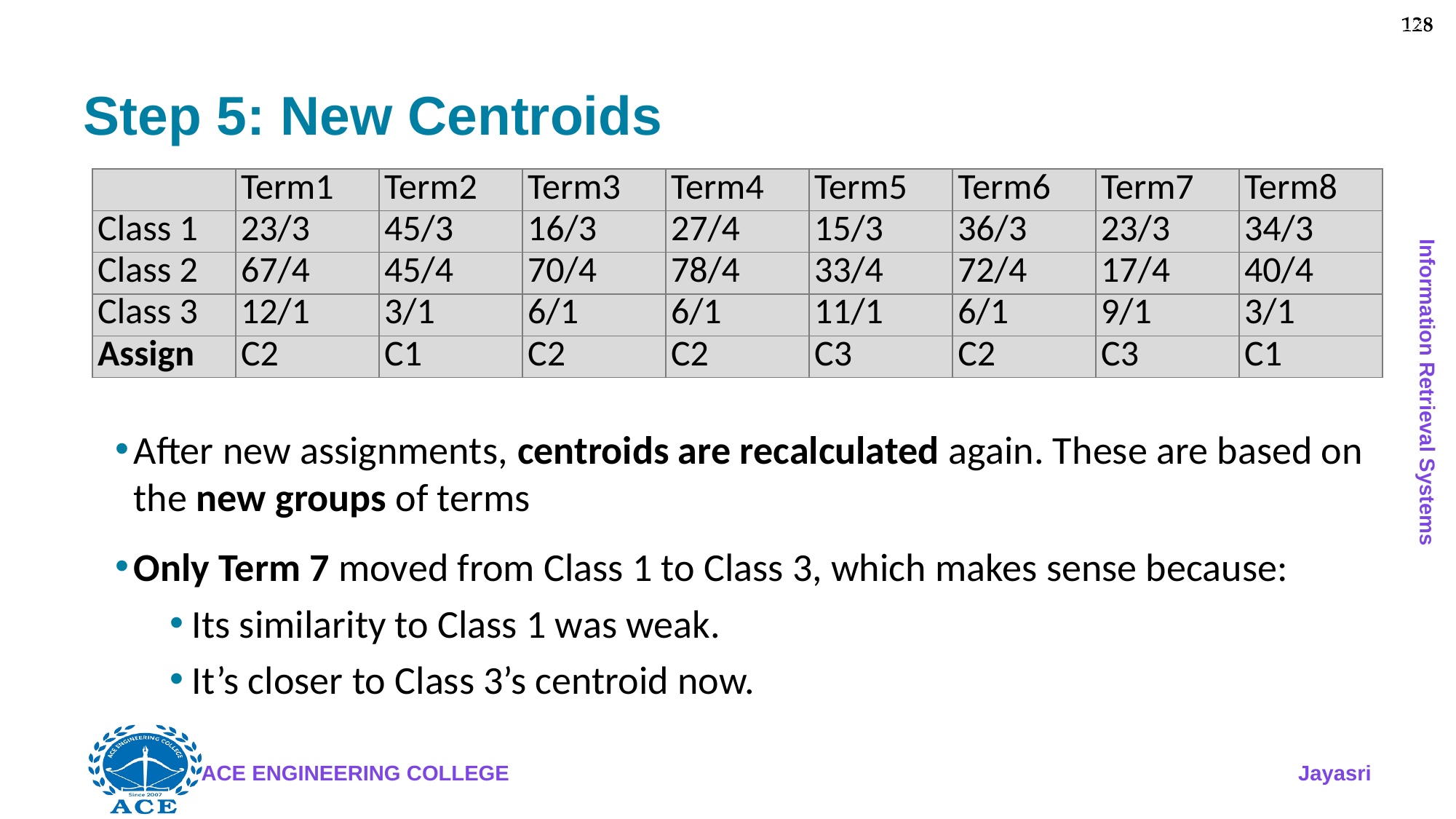

128
# Step 5: New Centroids
|  | Term1 | Term2 | Term3 | Term4 | Term5 | Term6 | Term7 | Term8 |
| --- | --- | --- | --- | --- | --- | --- | --- | --- |
| Class 1 | 23/3 | 45/3 | 16/3 | 27/4 | 15/3 | 36/3 | 23/3 | 34/3 |
| Class 2 | 67/4 | 45/4 | 70/4 | 78/4 | 33/4 | 72/4 | 17/4 | 40/4 |
| Class 3 | 12/1 | 3/1 | 6/1 | 6/1 | 11/1 | 6/1 | 9/1 | 3/1 |
| Assign | C2 | C1 | C2 | C2 | C3 | C2 | C3 | C1 |
After new assignments, centroids are recalculated again. These are based on the new groups of terms
Only Term 7 moved from Class 1 to Class 3, which makes sense because:
Its similarity to Class 1 was weak.
It’s closer to Class 3’s centroid now.